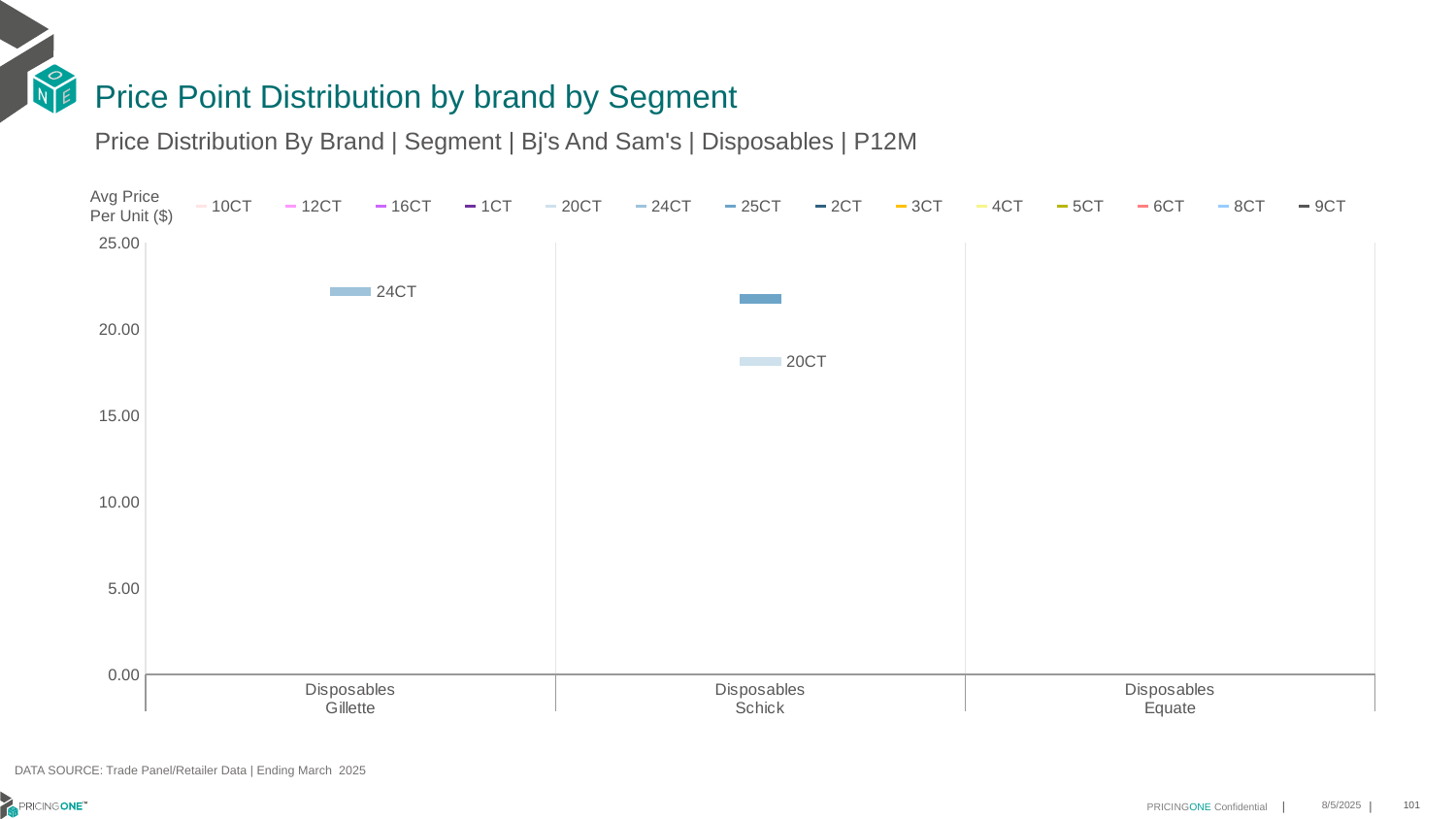

# Price Point Distribution by brand by Segment
Price Distribution By Brand | Segment | Bj's And Sam's | Disposables | P12M

### Chart

| Category | 10CT | 12CT | 16CT | 1CT | 20CT | 24CT | 25CT | 2CT | 3CT | 4CT | 5CT | 6CT | 8CT | 9CT |
|---|---|---|---|---|---|---|---|---|---|---|---|---|---|---|
| Disposables | None | None | None | None | None | 22.1711 | None | None | None | None | None | None | None | None |
| Disposables | None | None | None | None | 18.1376 | None | 21.7527 | None | None | None | None | None | None | None |
| Disposables | None | None | None | None | None | None | None | None | None | None | None | None | None | None |
Avg Price
Per Unit ($)
DATA SOURCE: Trade Panel/Retailer Data | Ending March  2025
8/5/2025
101